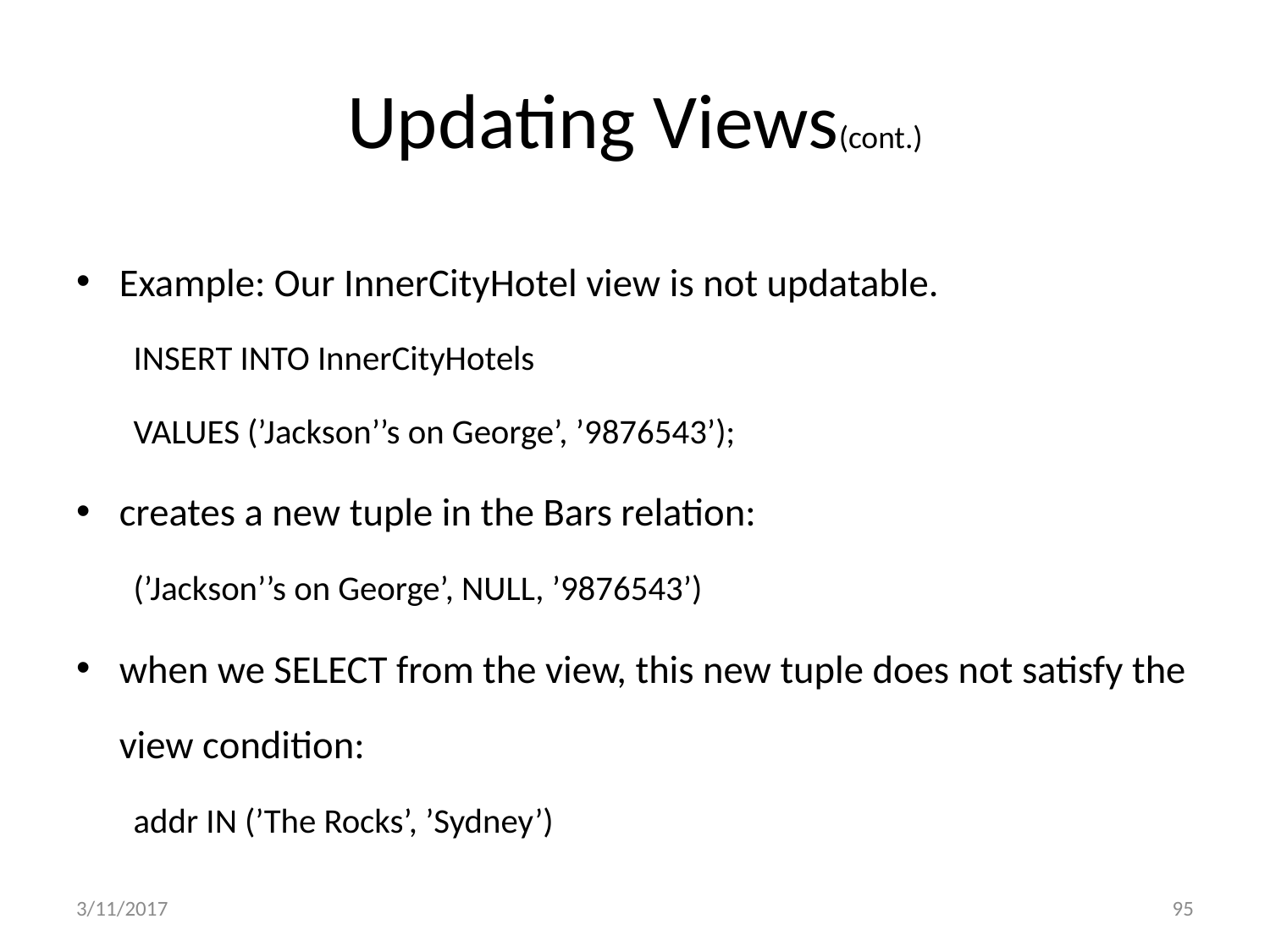

# Updating Views(cont.)
Example: Our InnerCityHotel view is not updatable.
INSERT INTO InnerCityHotels
VALUES (’Jackson’’s on George’, ’9876543’);
creates a new tuple in the Bars relation:
(’Jackson’’s on George’, NULL, ’9876543’)
when we SELECT from the view, this new tuple does not satisfy the view condition:
addr IN (’The Rocks’, ’Sydney’)
3/11/2017
95